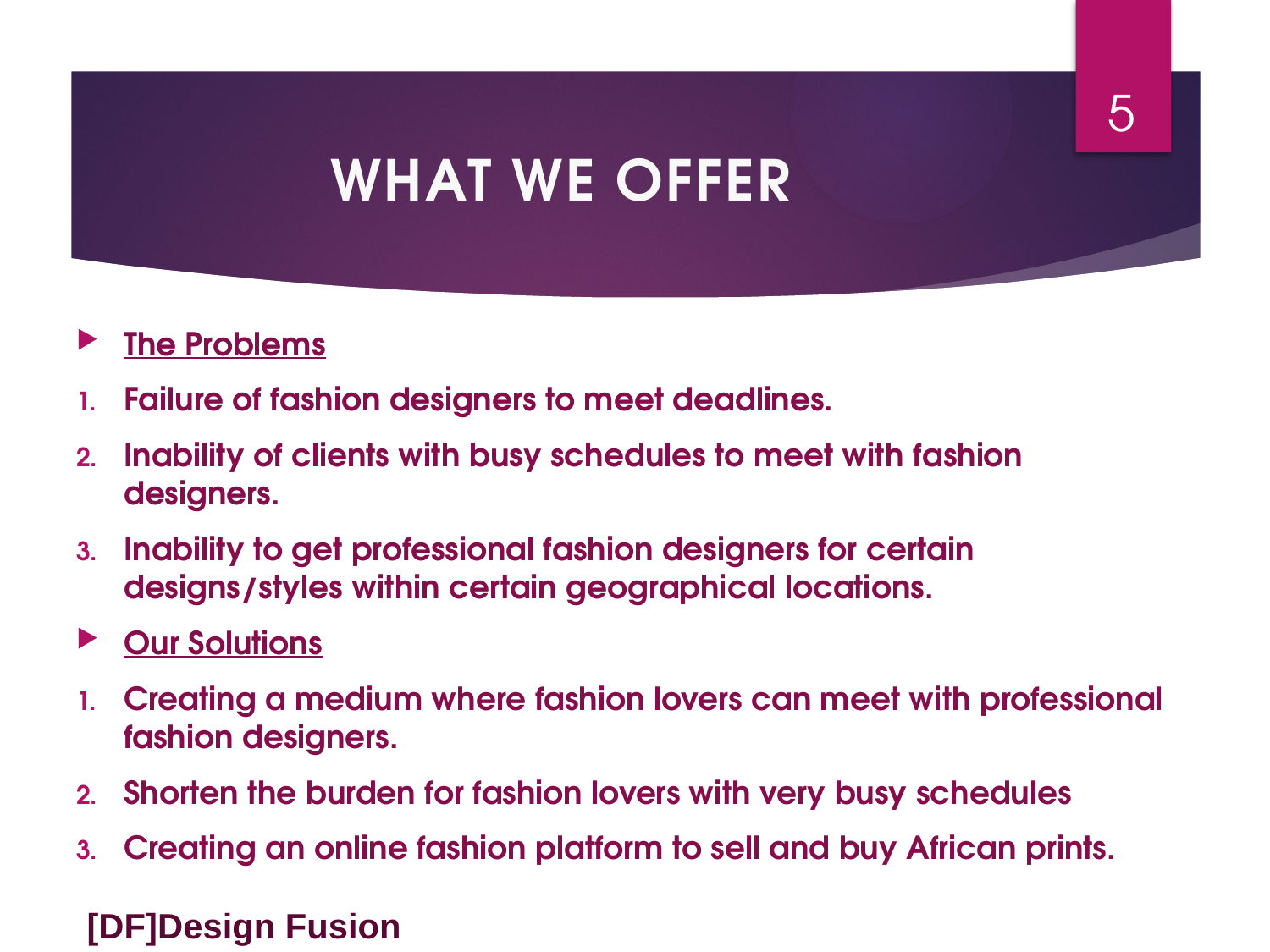

5
# WHAT WE OFFER
The Problems
Failure of fashion designers to meet deadlines.
Inability of clients with busy schedules to meet with fashion designers.
Inability to get professional fashion designers for certain designs/styles within certain geographical locations.
Our Solutions
Creating a medium where fashion lovers can meet with professional fashion designers.
Shorten the burden for fashion lovers with very busy schedules
Creating an online fashion platform to sell and buy African prints.

[DF]Design Fusion